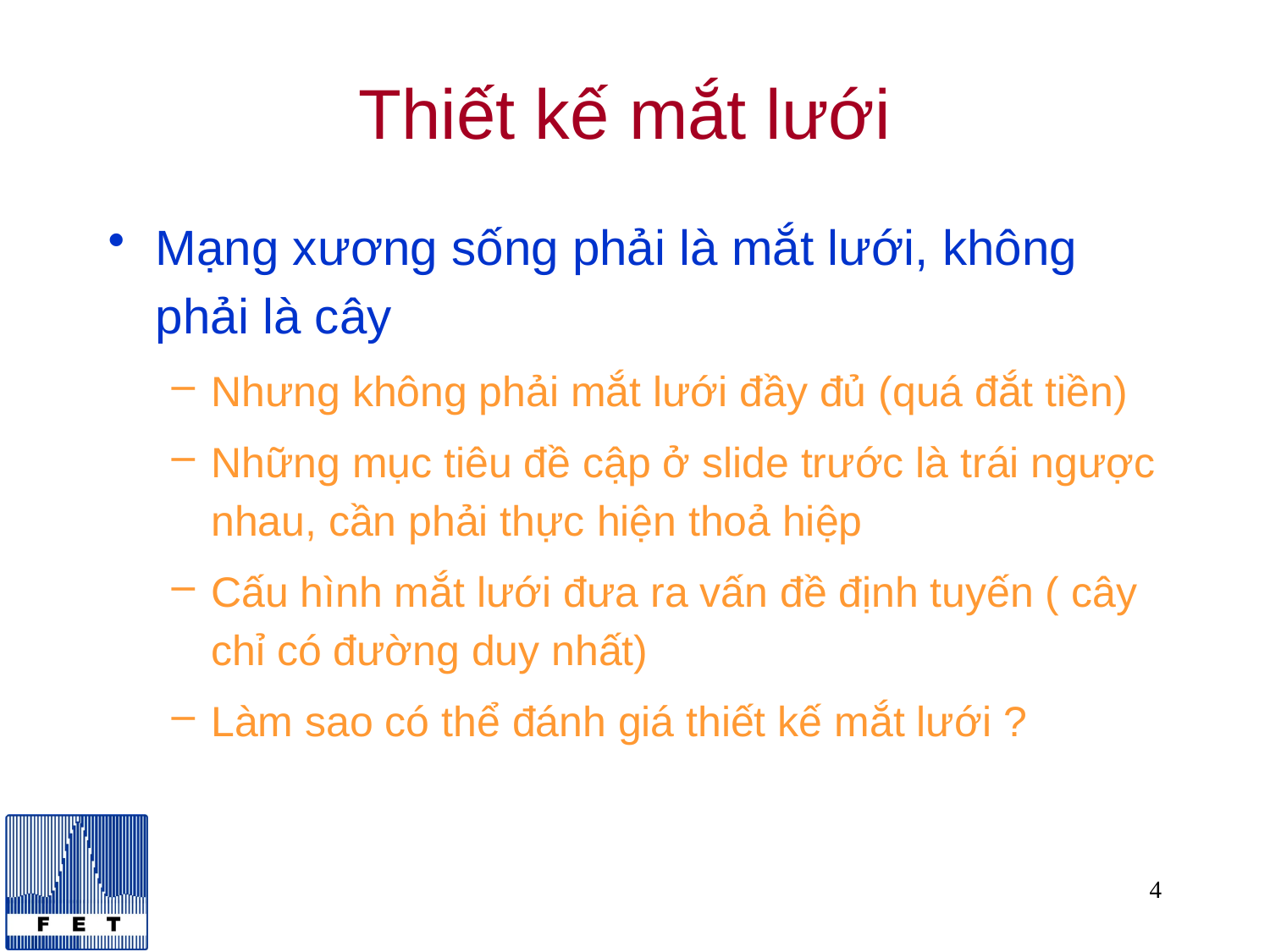

# Thiết kế mắt lưới
Mạng xương sống phải là mắt lưới, không phải là cây
Nhưng không phải mắt lưới đầy đủ (quá đắt tiền)
Những mục tiêu đề cập ở slide trước là trái ngược nhau, cần phải thực hiện thoả hiệp
Cấu hình mắt lưới đưa ra vấn đề định tuyến ( cây chỉ có đường duy nhất)
Làm sao có thể đánh giá thiết kế mắt lưới ?
4